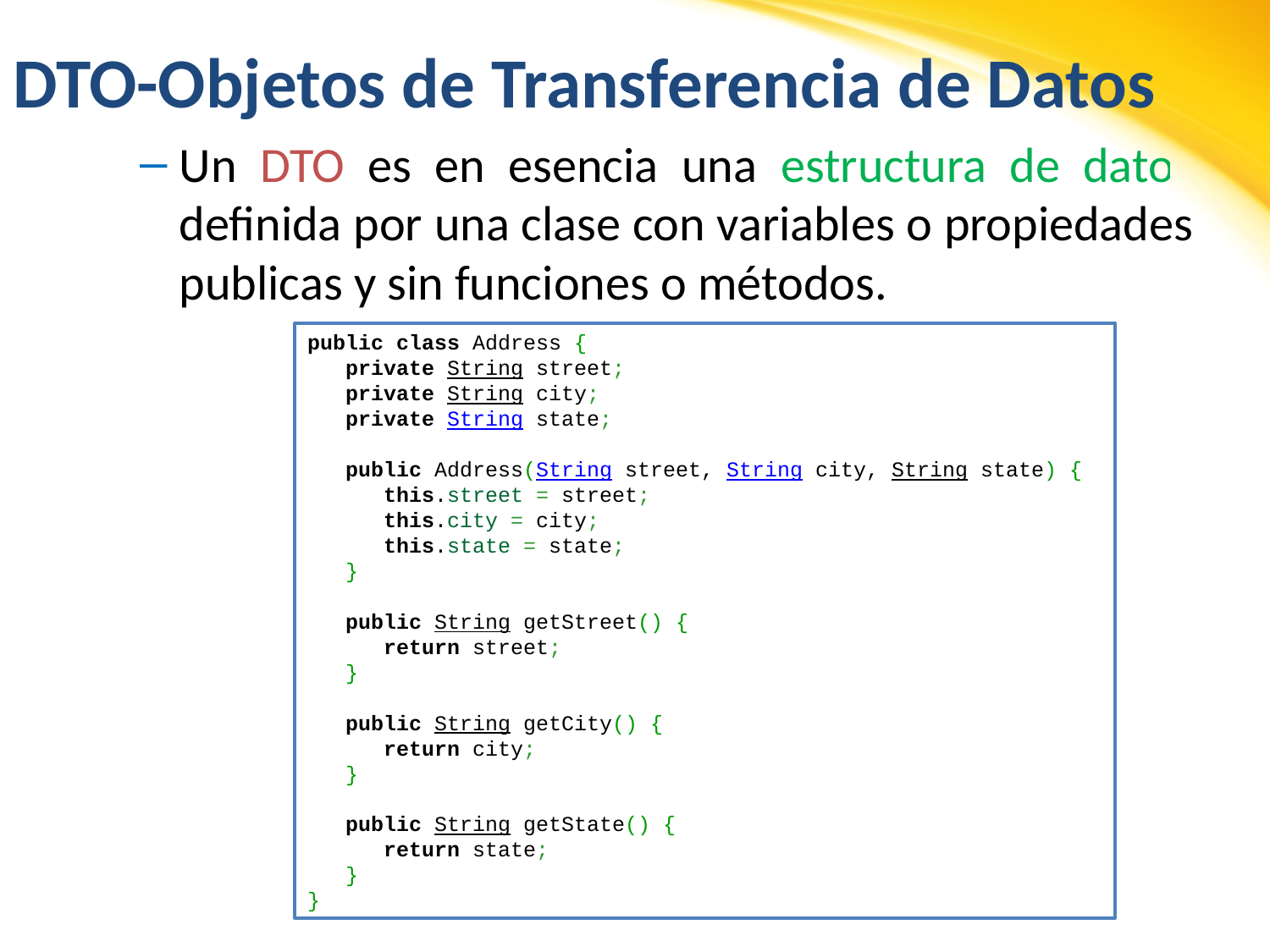

# DTO-Objetos de Transferencia de Datos
Un DTO es en esencia una estructura de datos definida por una clase con variables o propiedades publicas y sin funciones o métodos.

public class Address {
   private String street;
   private String city;
   private String state;
   public Address(String street, String city, String state) {
      this.street = street;
      this.city = city;
      this.state = state;
   }
   public String getStreet() {
      return street;
   }
   public String getCity() {
      return city;
   }
   
   public String getState() {
      return state;
   }
}